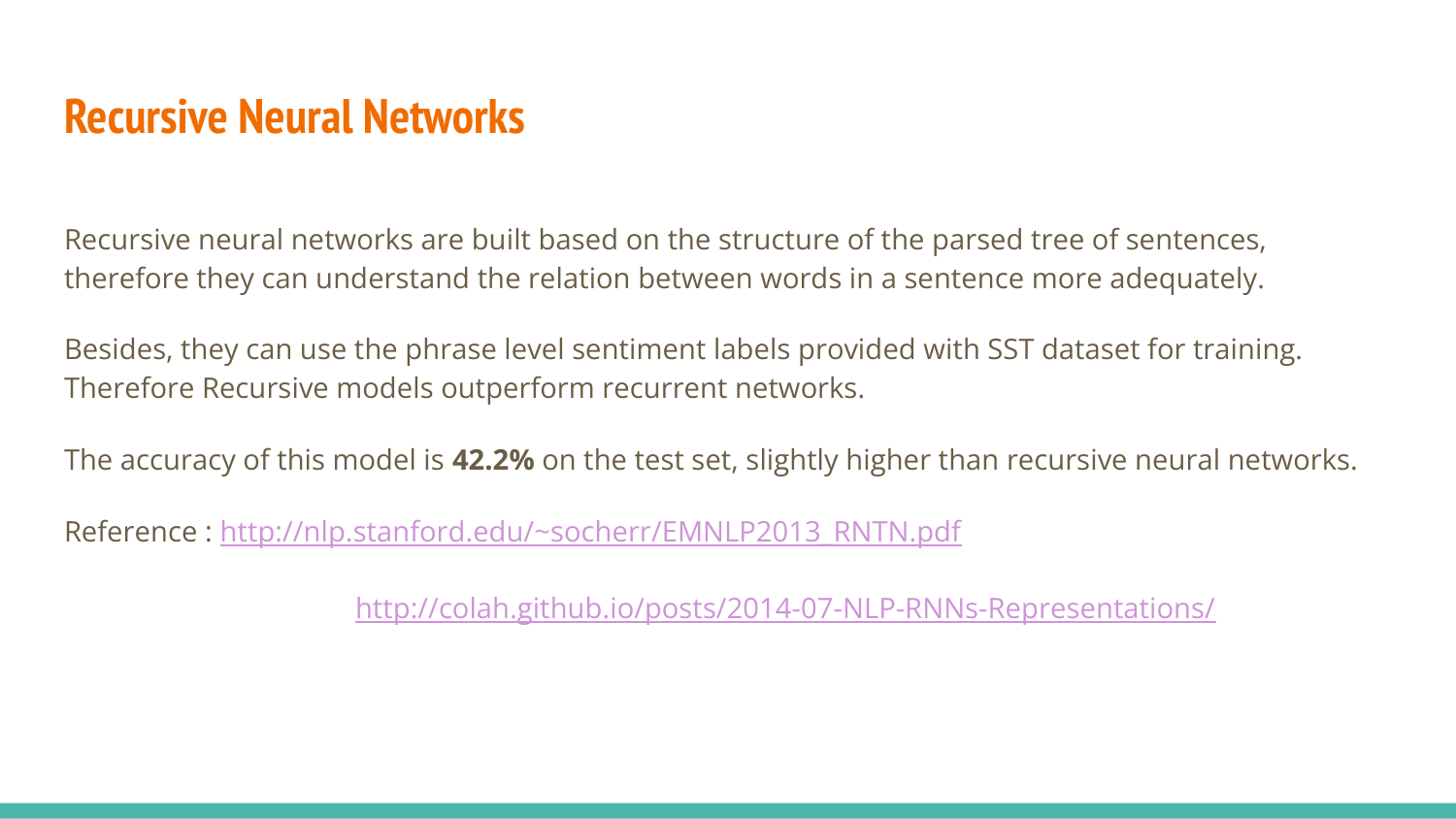

# Recursive Neural Networks
Recursive neural networks are built based on the structure of the parsed tree of sentences, therefore they can understand the relation between words in a sentence more adequately.
Besides, they can use the phrase level sentiment labels provided with SST dataset for training. Therefore Recursive models outperform recurrent networks.
The accuracy of this model is 42.2% on the test set, slightly higher than recursive neural networks.
Reference : http://nlp.stanford.edu/~socherr/EMNLP2013_RNTN.pdf
		http://colah.github.io/posts/2014-07-NLP-RNNs-Representations/